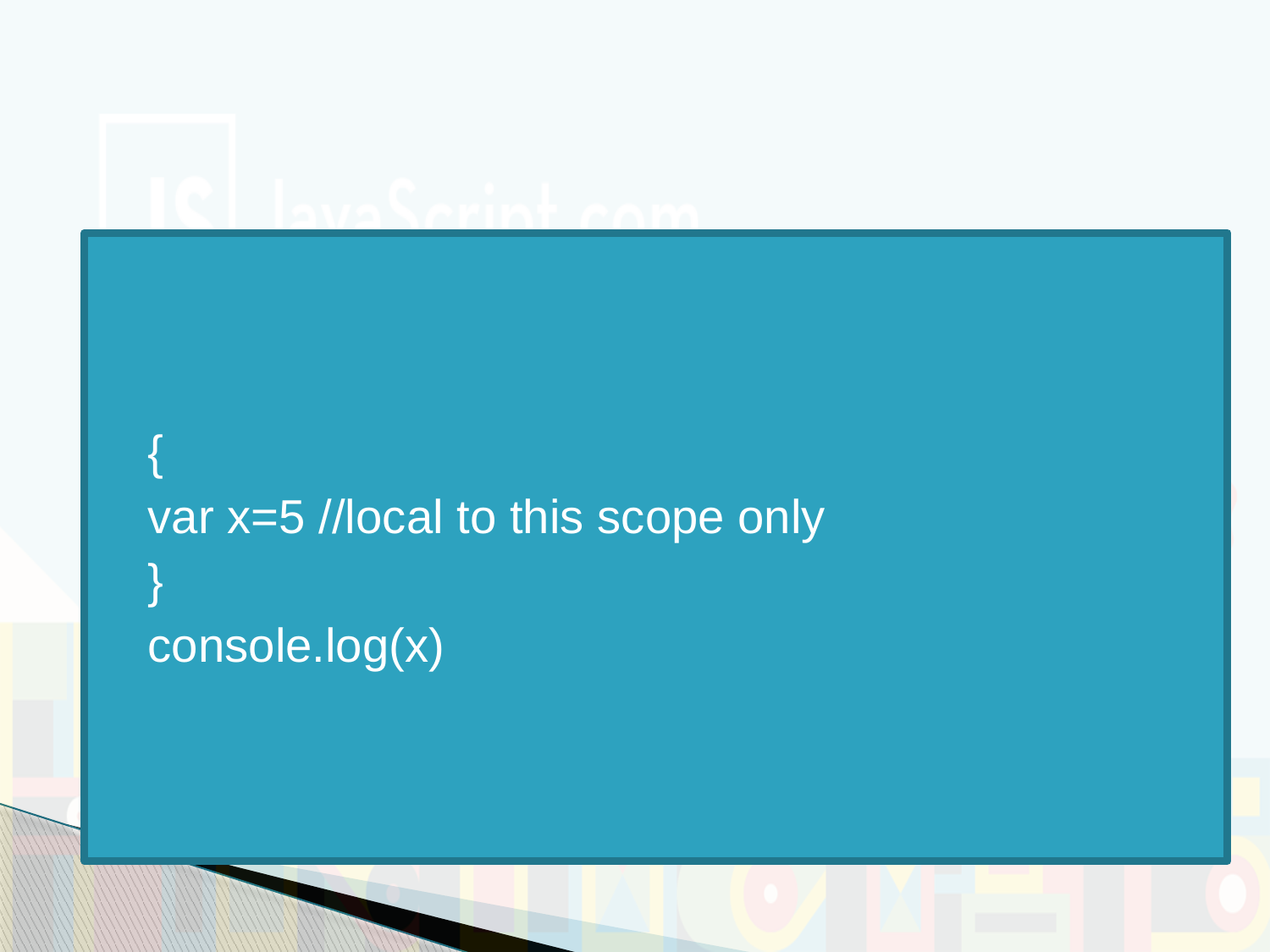

#
{
var x=5 //local to this scope only
}
console.log(x)